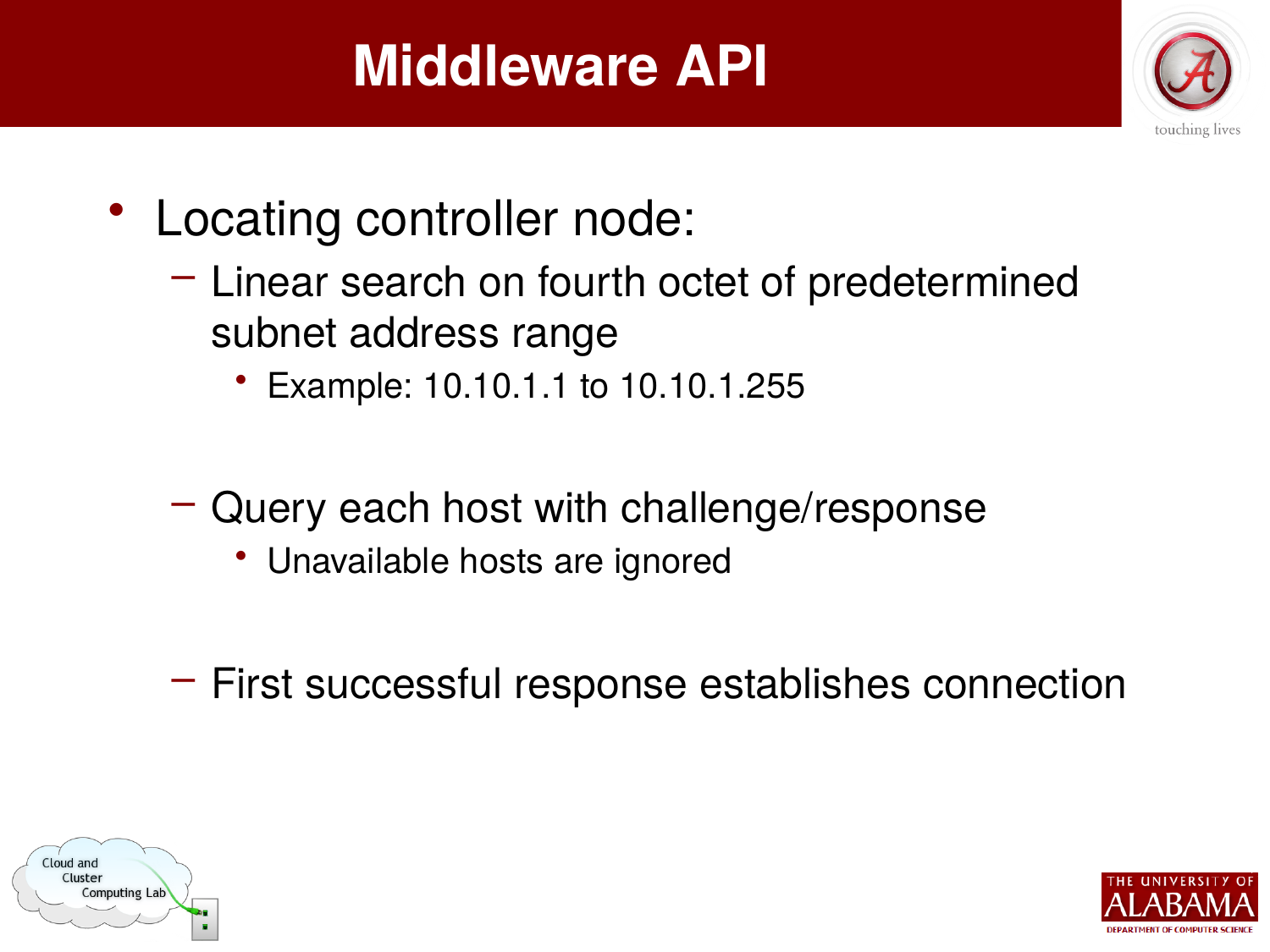

# Middleware API
Locating controller node:
Linear search on fourth octet of predetermined subnet address range
Example: 10.10.1.1 to 10.10.1.255

Query each host with challenge/response
Unavailable hosts are ignored

First successful response establishes connection